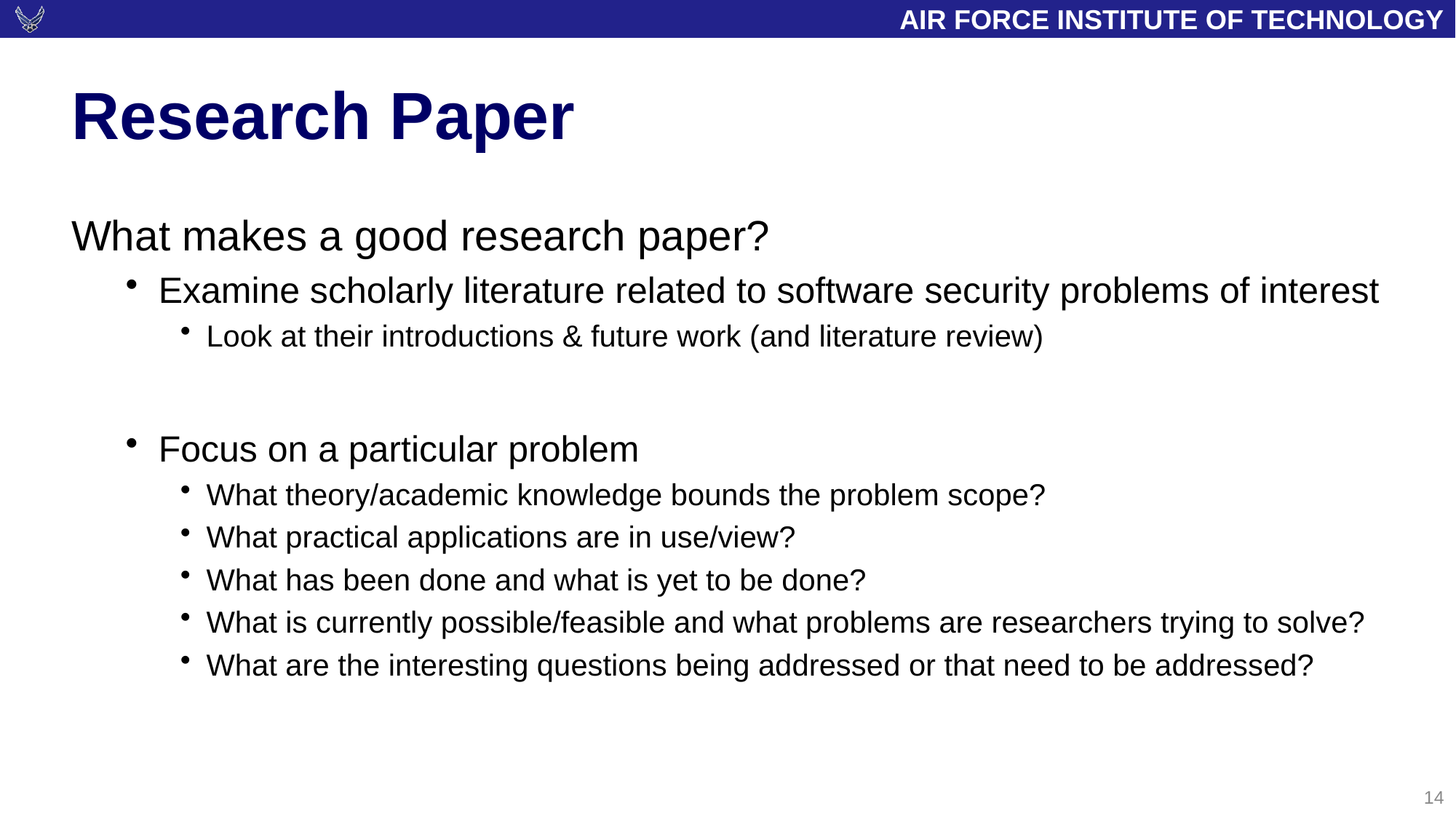

# Research Paper
What makes a good research paper?
Examine scholarly literature related to software security problems of interest
Look at their introductions & future work (and literature review)

Focus on a particular problem
What theory/academic knowledge bounds the problem scope?
What practical applications are in use/view?
What has been done and what is yet to be done?
What is currently possible/feasible and what problems are researchers trying to solve?
What are the interesting questions being addressed or that need to be addressed?

14